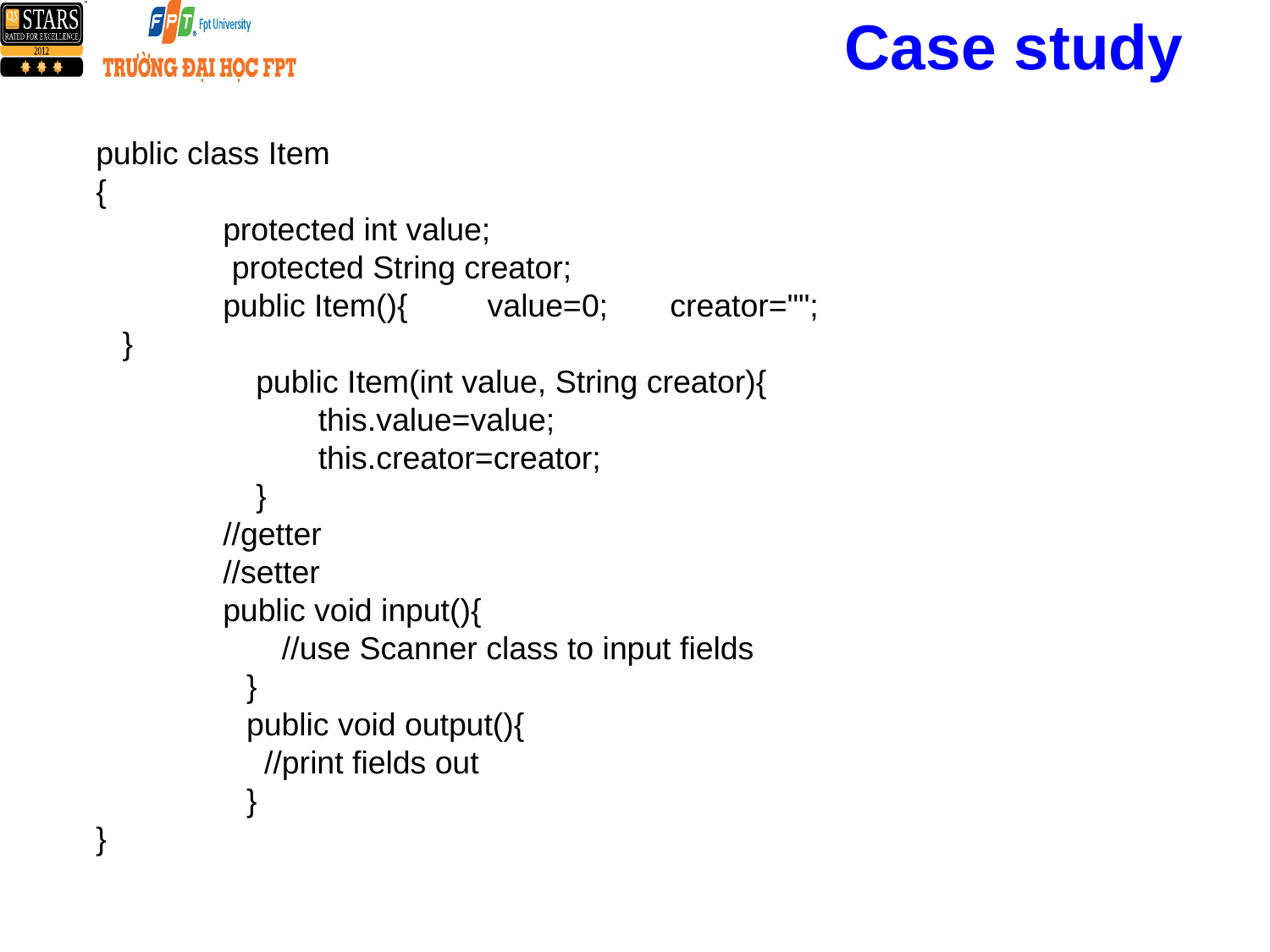

# Case study
public class Item
{
	protected int value;
	 protected String creator;
	public Item(){         value=0;       creator="";     }
                  public Item(int value, String creator){
                         this.value=value;
                         this.creator=creator;
                  }
	//getter
	//setter
	public void input(){
                     //use Scanner class to input fields
                 }
                 public void output(){
                   //print fields out
                 }
}